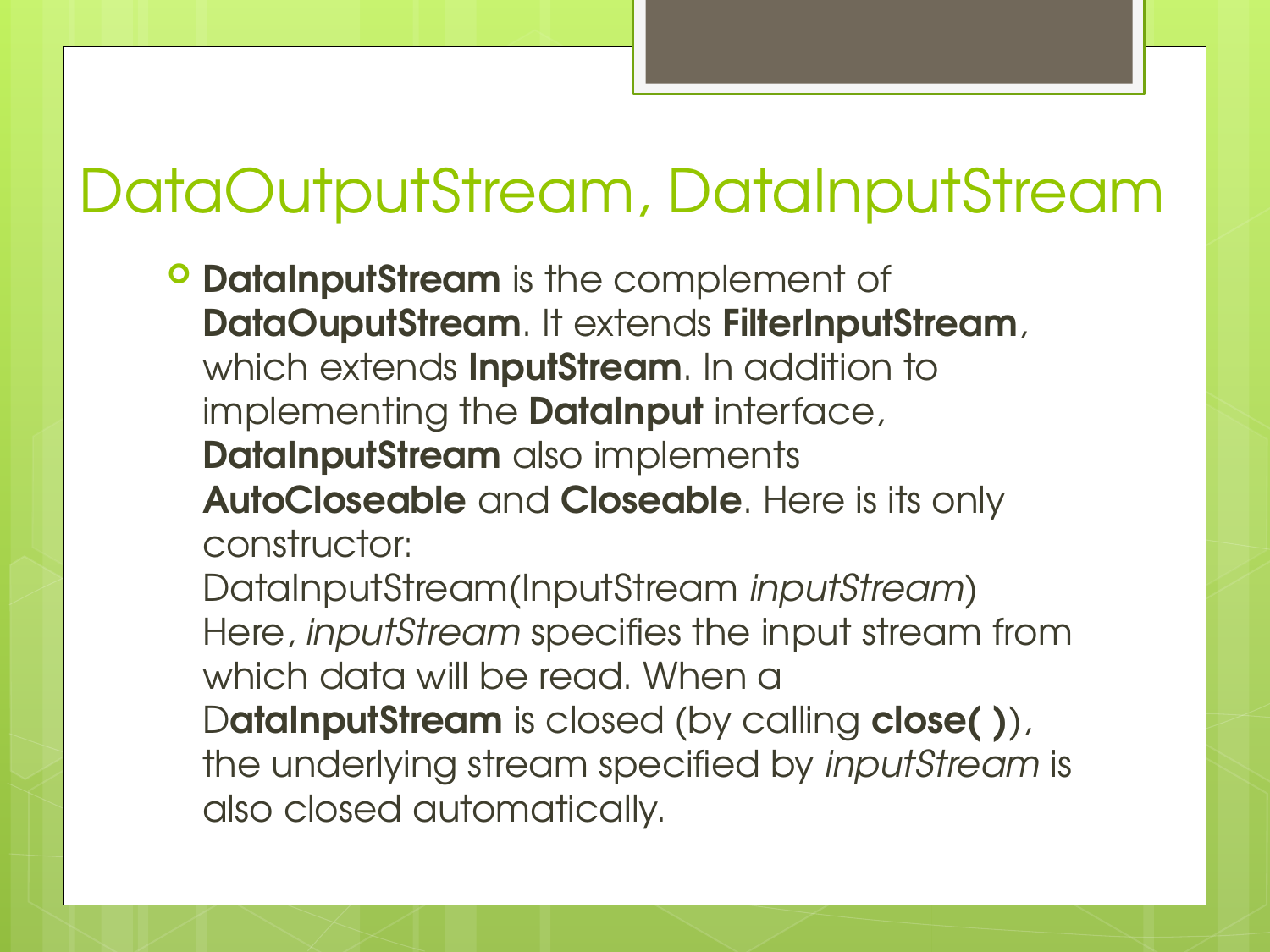

# DataOutputStream, DataInputStream
DataInputStream is the complement of DataOuputStream. It extends FilterInputStream, which extends InputStream. In addition to implementing the DataInput interface, DataInputStream also implements AutoCloseable and Closeable. Here is its only constructor:
DataInputStream(InputStream inputStream)
Here, inputStream specifies the input stream from which data will be read. When a DataInputStream is closed (by calling close( )), the underlying stream specified by inputStream is also closed automatically.